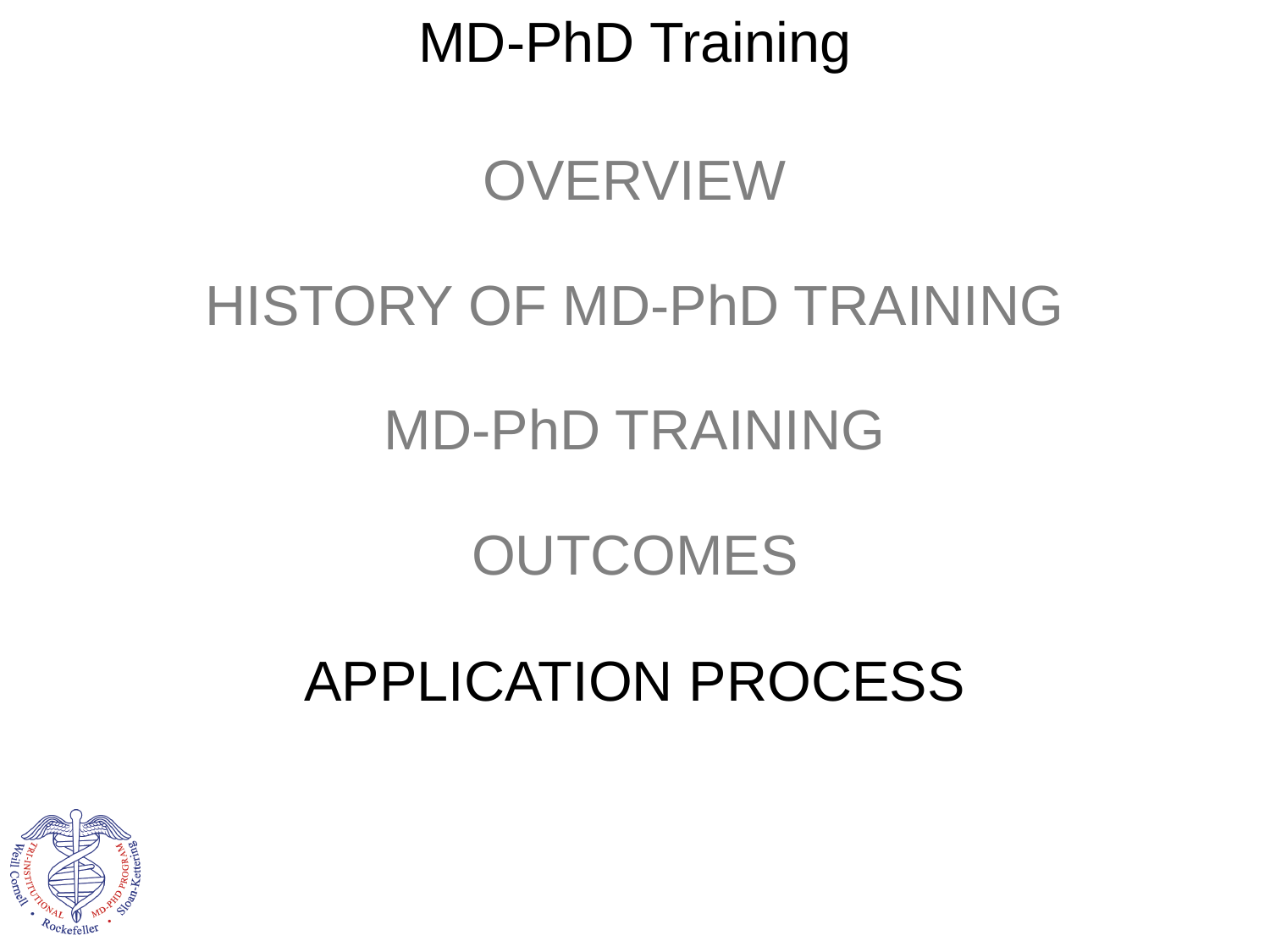

MD-PhD Training
OVERVIEW
HISTORY OF MD-PhD TRAINING
MD-PhD TRAINING
OUTCOMES
APPLICATION PROCESS